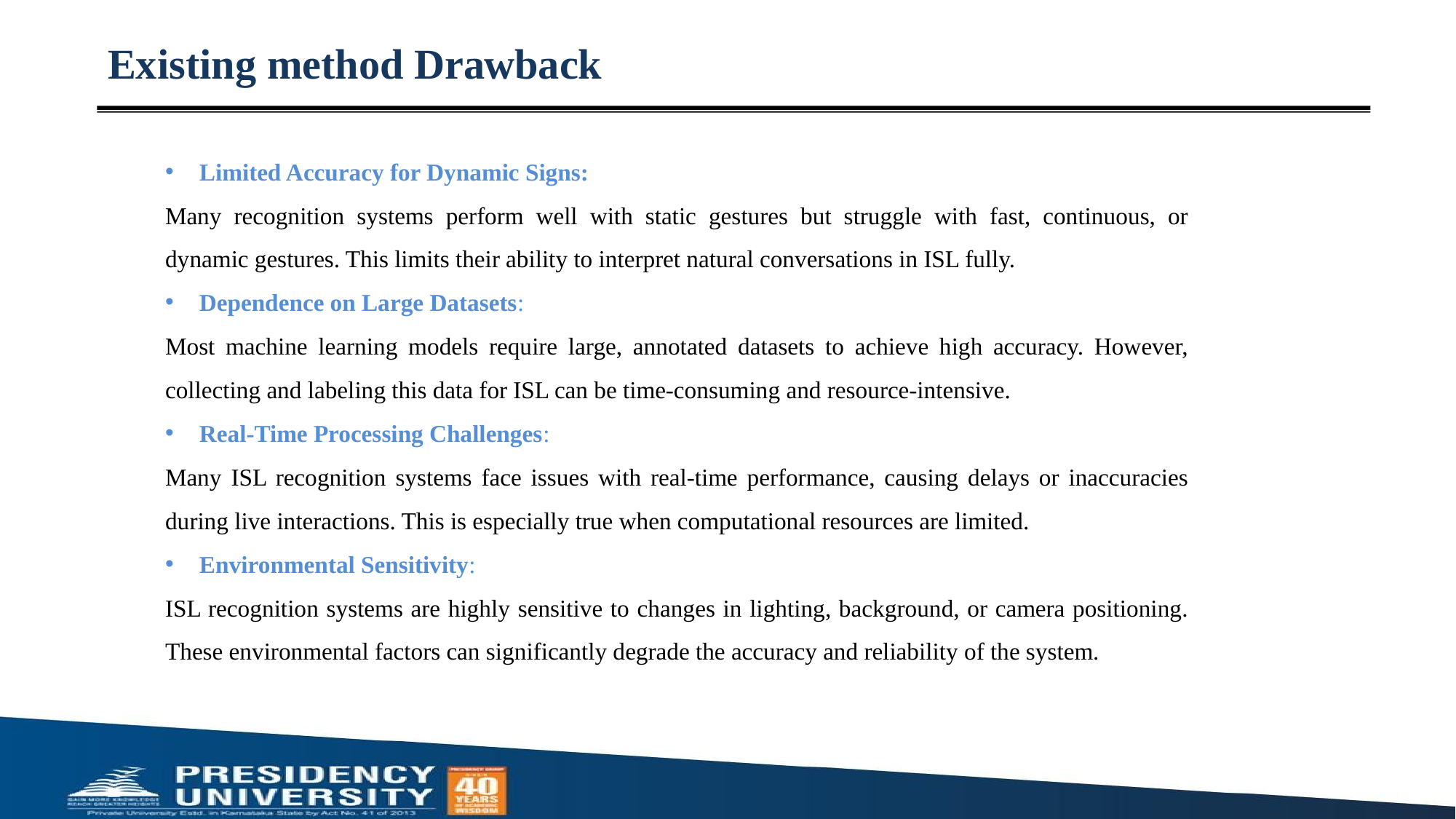

# Existing method Drawback
Limited Accuracy for Dynamic Signs:
Many recognition systems perform well with static gestures but struggle with fast, continuous, or dynamic gestures. This limits their ability to interpret natural conversations in ISL fully.
Dependence on Large Datasets:
Most machine learning models require large, annotated datasets to achieve high accuracy. However, collecting and labeling this data for ISL can be time-consuming and resource-intensive.
Real-Time Processing Challenges:
Many ISL recognition systems face issues with real-time performance, causing delays or inaccuracies during live interactions. This is especially true when computational resources are limited.
Environmental Sensitivity:
ISL recognition systems are highly sensitive to changes in lighting, background, or camera positioning. These environmental factors can significantly degrade the accuracy and reliability of the system.